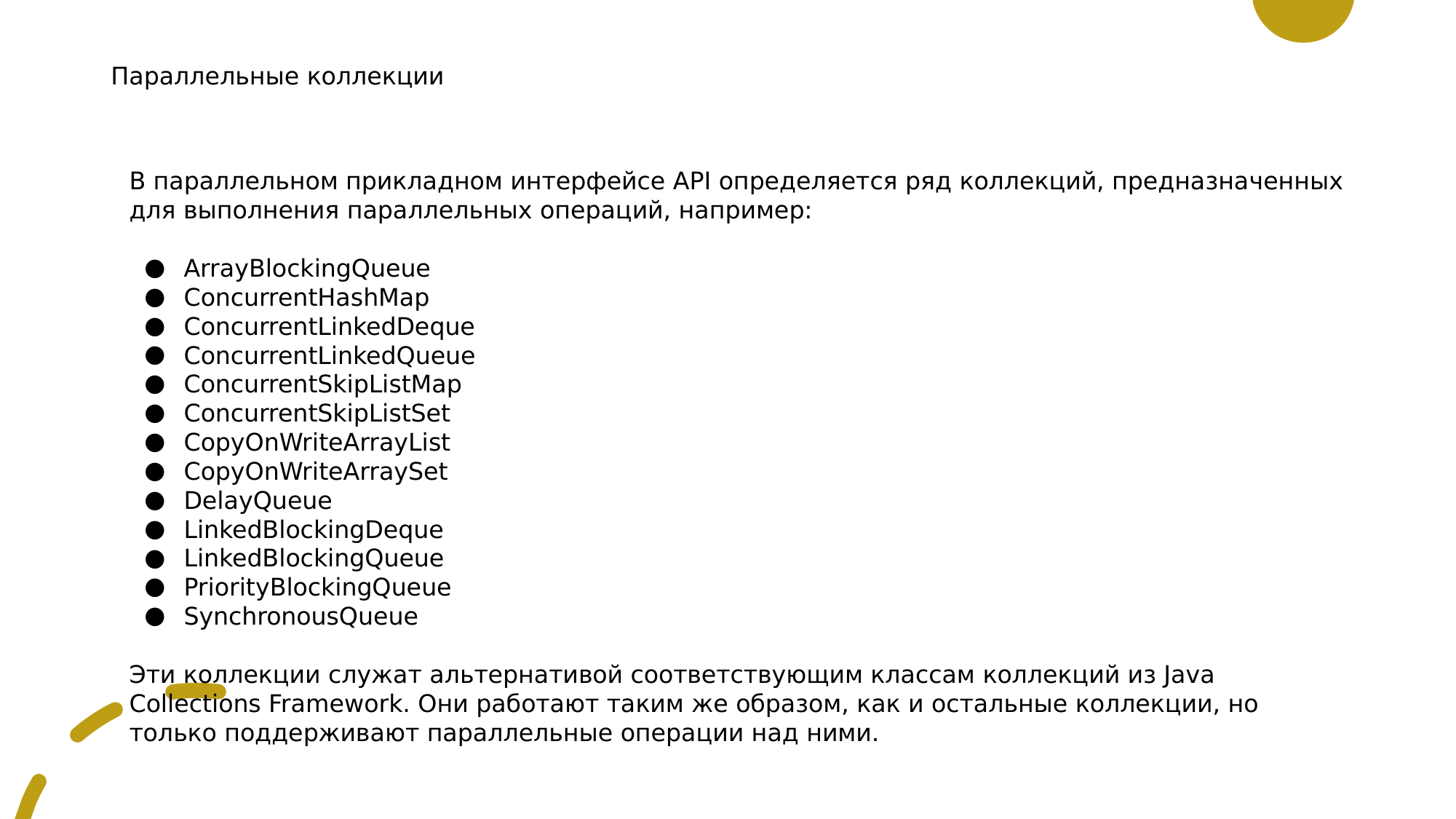

# Параллельные коллекции
В параллельном прикладном интерфейсе API определяется ряд коллекций, предназначенных для выполнения параллельных операций, например:

ArrayBlockingQueue
ConcurrentHashMap
ConcurrentLinkedDeque
ConcurrentLinkedQueue
ConcurrentSkipListMap
ConcurrentSkipListSet
CopyOnWriteArrayList
CopyOnWriteArraySet
DelayQueue
LinkedBlockingDeque
LinkedBlockingQueue
PriorityBlockingQueue
SynchronousQueue

Эти коллекции служат альтернативой соответствующим классам коллекций из Java Collections Framework. Они работают таким же образом, как и остальные коллекции, но только поддерживают параллельные операции над ними.